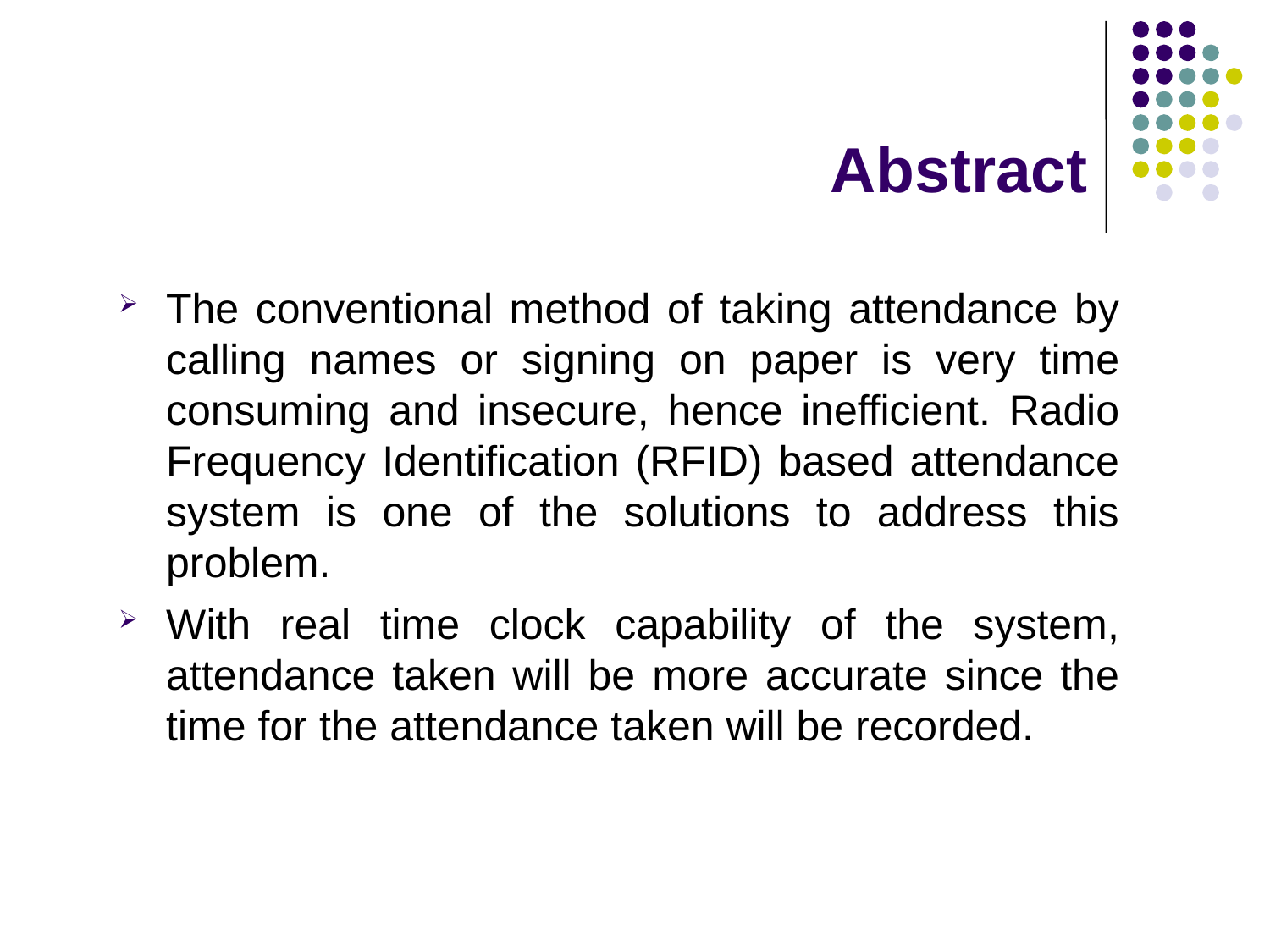

# Abstract
The conventional method of taking attendance by calling names or signing on paper is very time consuming and insecure, hence inefficient. Radio Frequency Identification (RFID) based attendance system is one of the solutions to address this problem.
With real time clock capability of the system, attendance taken will be more accurate since the time for the attendance taken will be recorded.